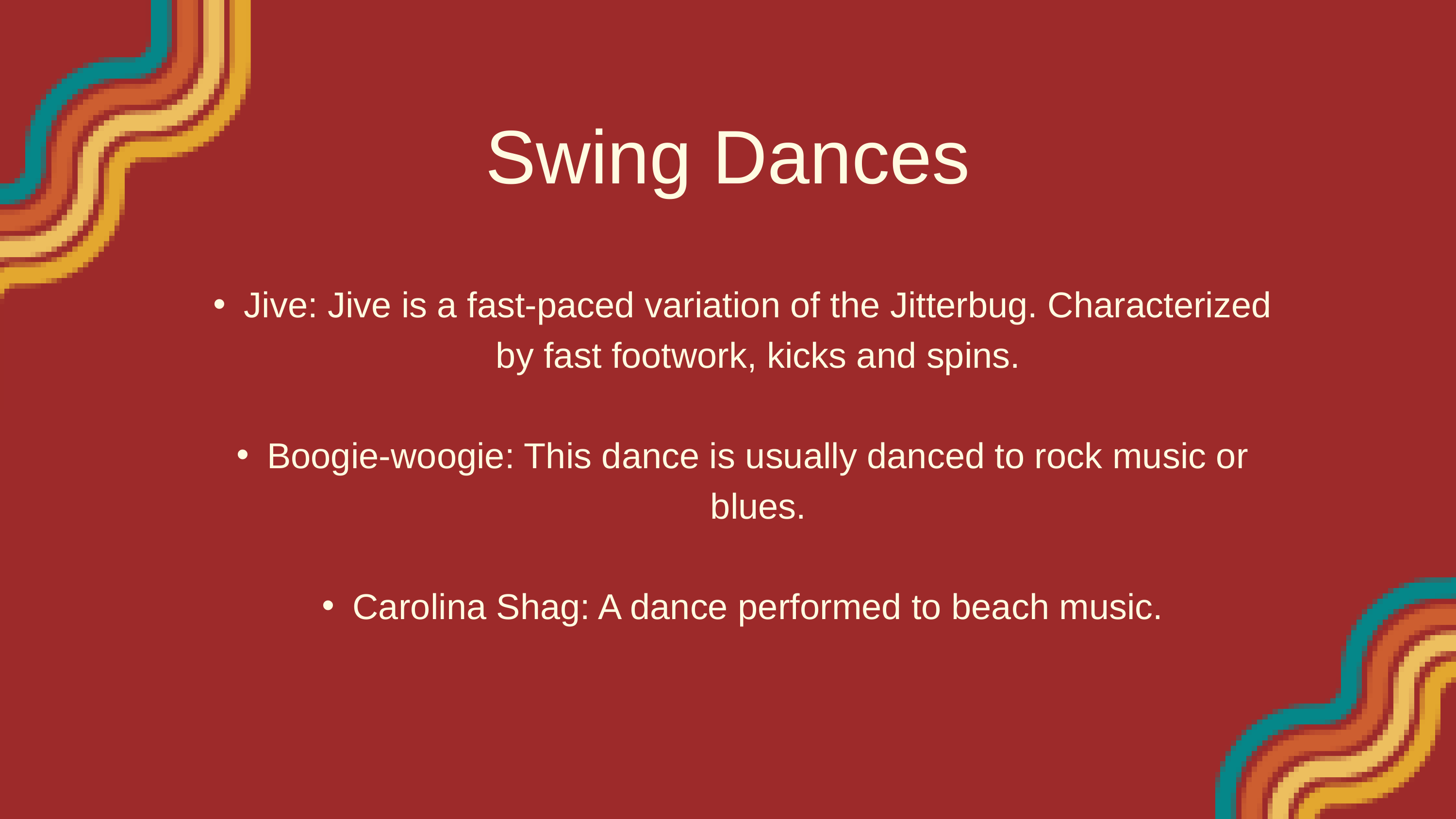

Swing Dances
Jive: Jive is a fast-paced variation of the Jitterbug. Characterized by fast footwork, kicks and spins.

Boogie-woogie: This dance is usually danced to rock music or blues.

Carolina Shag: A dance performed to beach music.